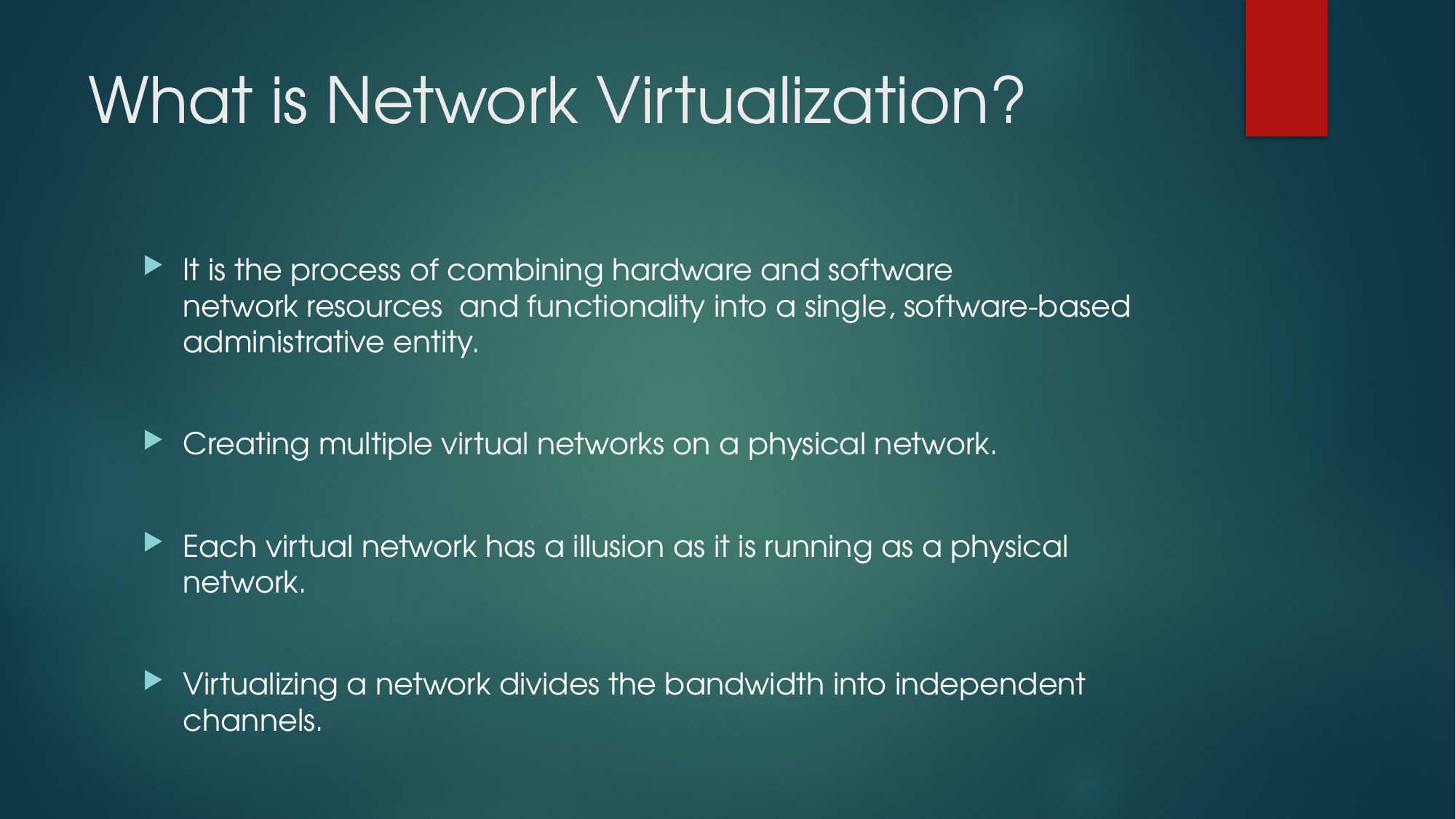

# What is Network Virtualization?
It is the process of combining hardware and software network resources  and functionality into a single, software-based administrative entity.

Creating multiple virtual networks on a physical network.

Each virtual network has a illusion as it is running as a physical network.

Virtualizing a network divides the bandwidth into independent channels.